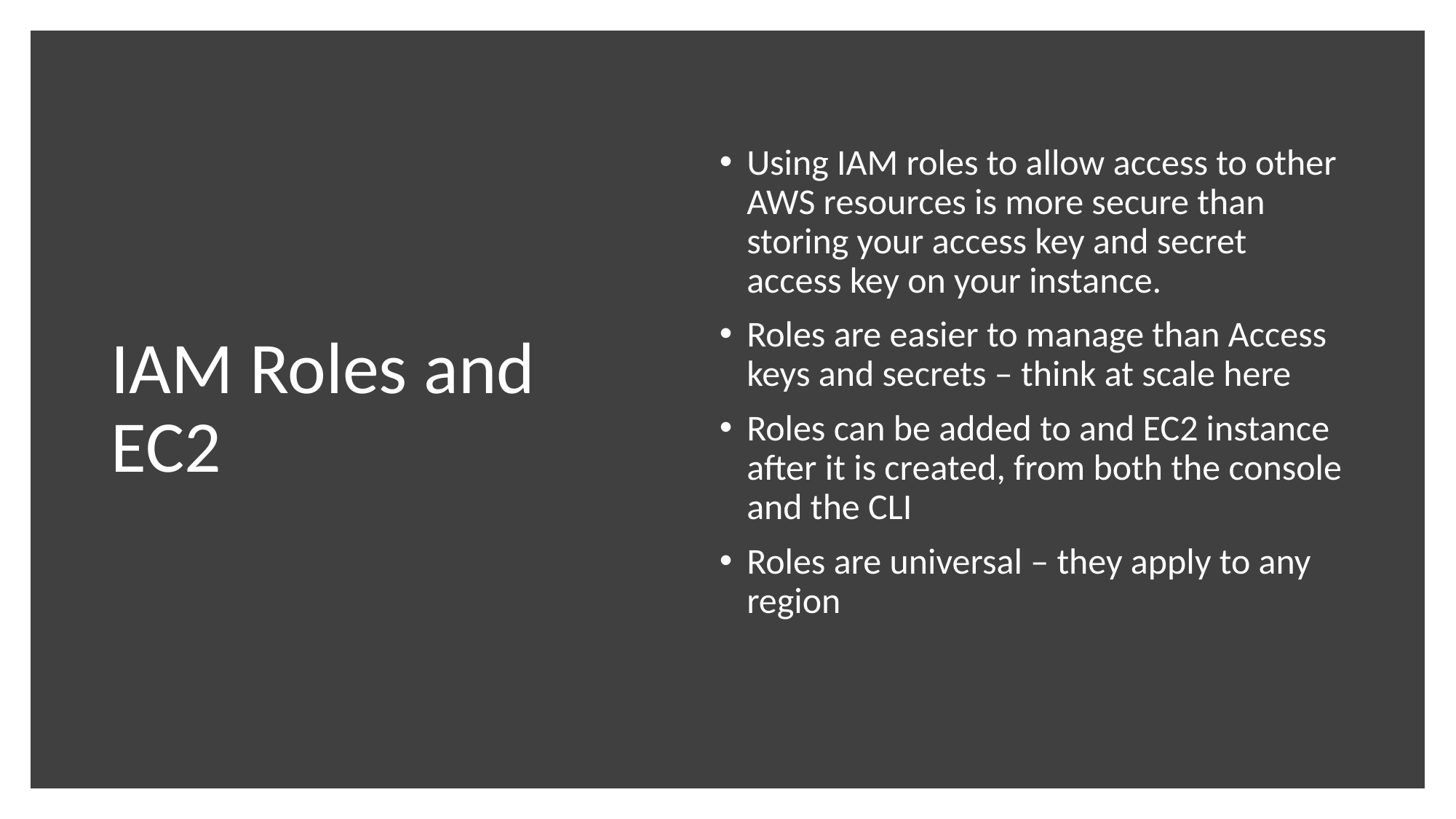

# IAM Roles and EC2
Using IAM roles to allow access to other AWS resources is more secure than storing your access key and secret access key on your instance.
Roles are easier to manage than Access keys and secrets – think at scale here
Roles can be added to and EC2 instance after it is created, from both the console and the CLI
Roles are universal – they apply to any region